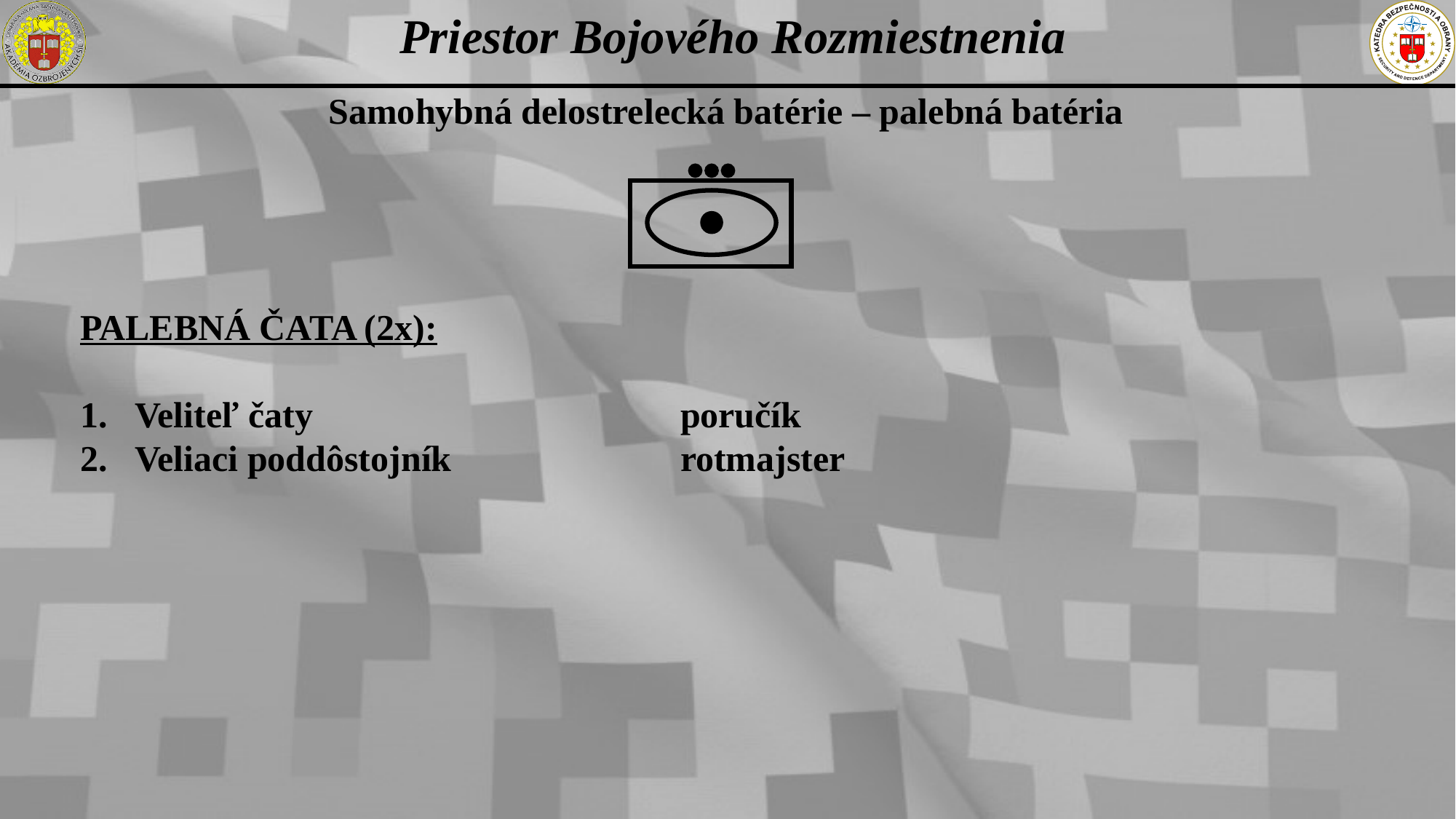

Priestor Bojového Rozmiestnenia
Samohybná delostrelecká batérie – palebná batéria

PALEBNÁ ČATA (2x):

Veliteľ čaty				poručík
Veliaci poddôstojník 			rotmajster